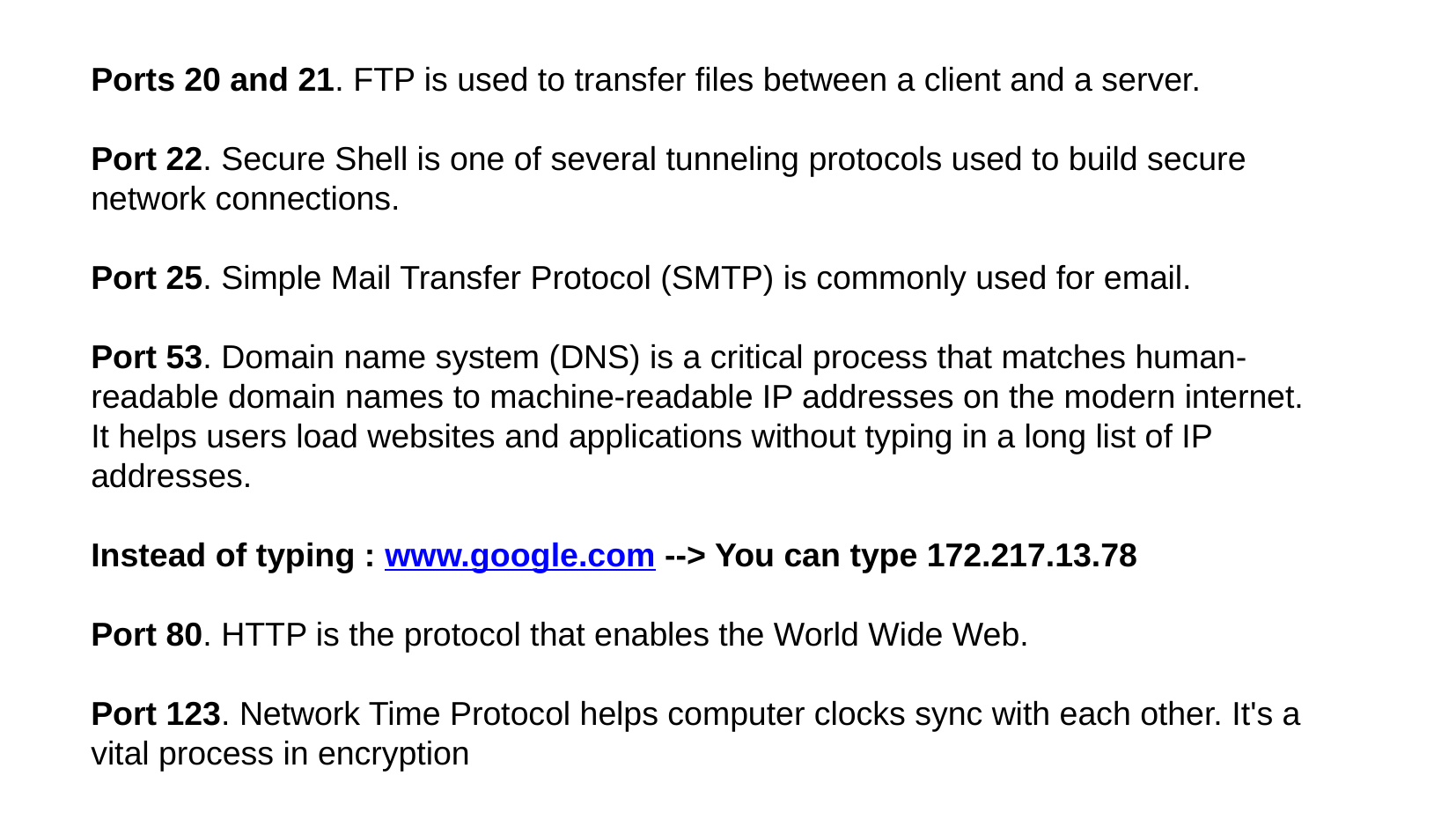

Ports 20 and 21. FTP is used to transfer files between a client and a server.

Port 22. Secure Shell is one of several tunneling protocols used to build secure network connections.

Port 25. Simple Mail Transfer Protocol (SMTP) is commonly used for email.

Port 53. Domain name system (DNS) is a critical process that matches human-readable domain names to machine-readable IP addresses on the modern internet. It helps users load websites and applications without typing in a long list of IP addresses.

Instead of typing : www.google.com --> You can type 172.217.13.78

Port 80. HTTP is the protocol that enables the World Wide Web.

Port 123. Network Time Protocol helps computer clocks sync with each other. It's a vital process in encryption